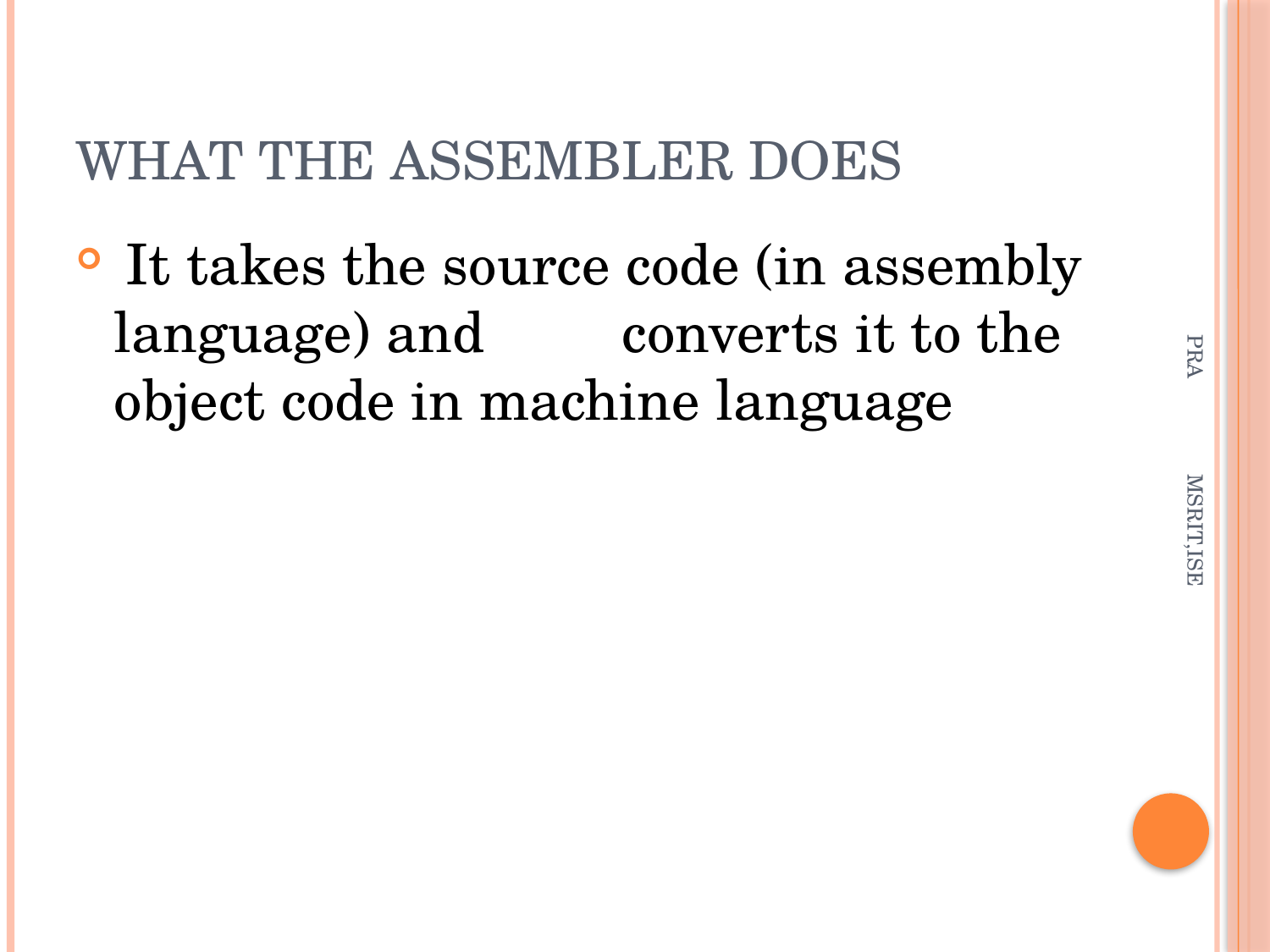

# What the assembler does
 It takes the source code (in assembly language) and 	converts it to the object code in machine language

PRA                MSRIT,ISE